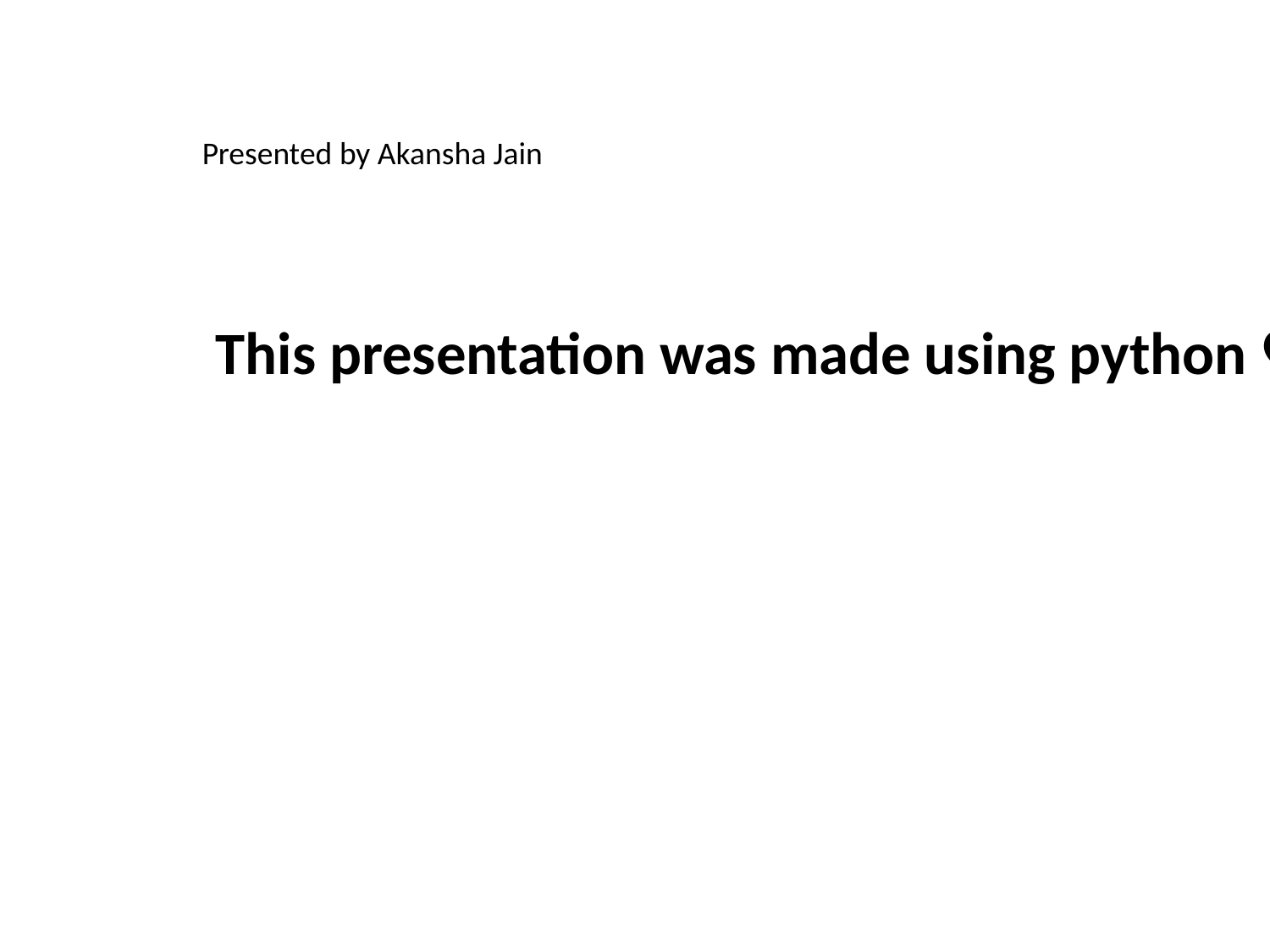

Presented by Akansha Jain
 This presentation was made using python ♥